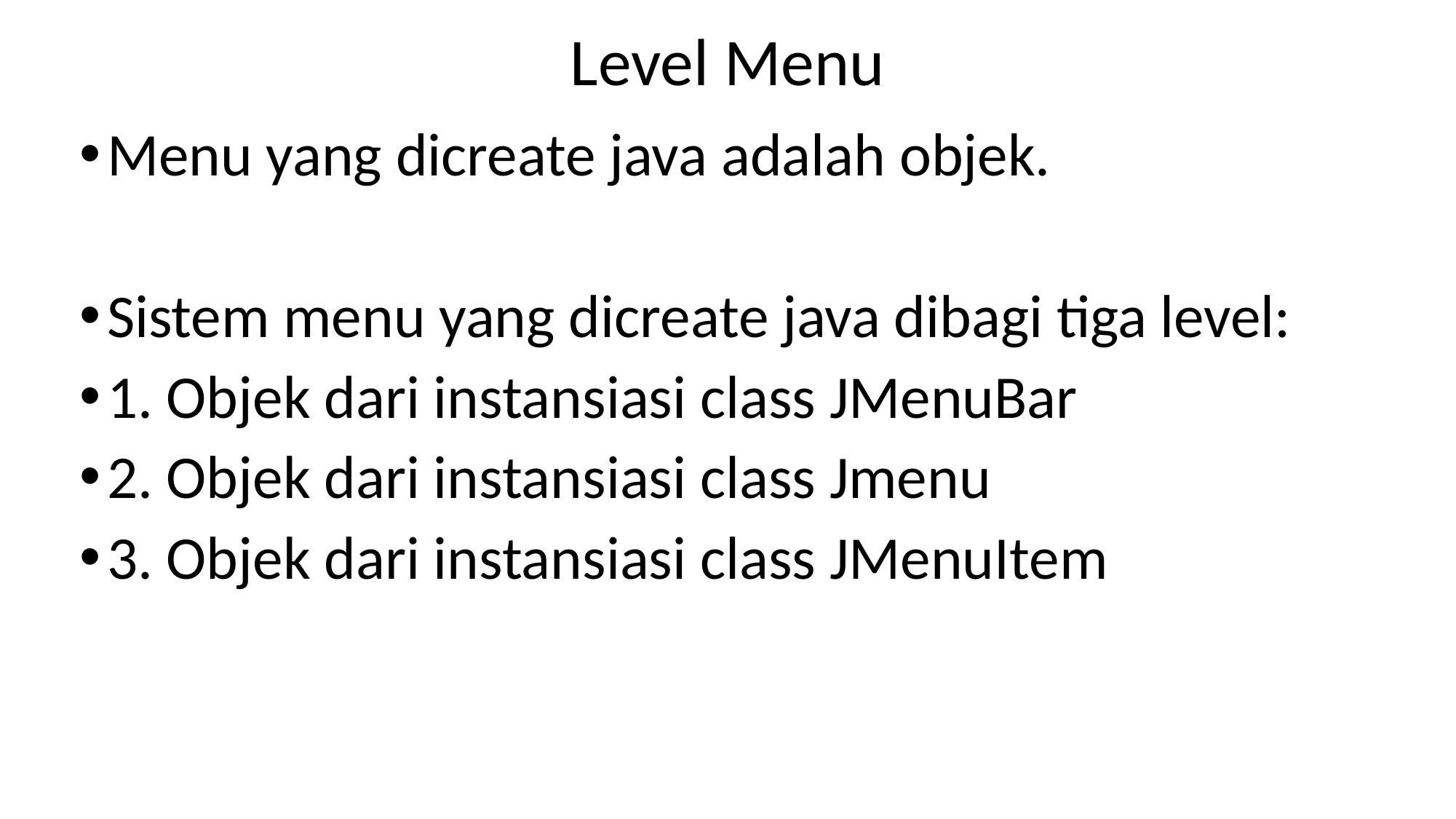

# Level Menu
Menu yang dicreate java adalah objek.

Sistem menu yang dicreate java dibagi tiga level:
1. Objek dari instansiasi class JMenuBar
2. Objek dari instansiasi class Jmenu
3. Objek dari instansiasi class JMenuItem